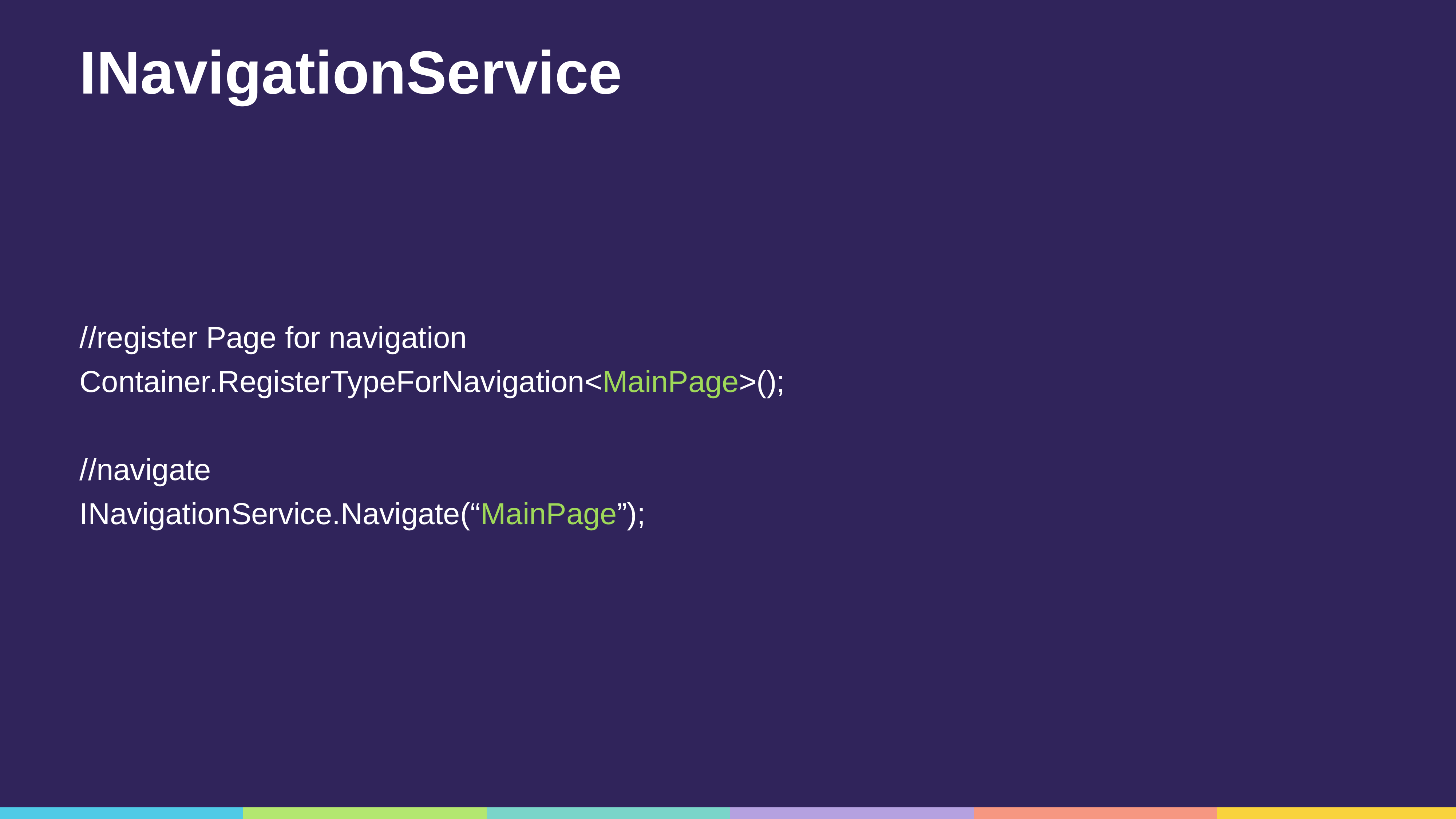

# INavigationService
//register Page for navigation
Container.RegisterTypeForNavigation<MainPage>();

//navigate
INavigationService.Navigate(“MainPage”);